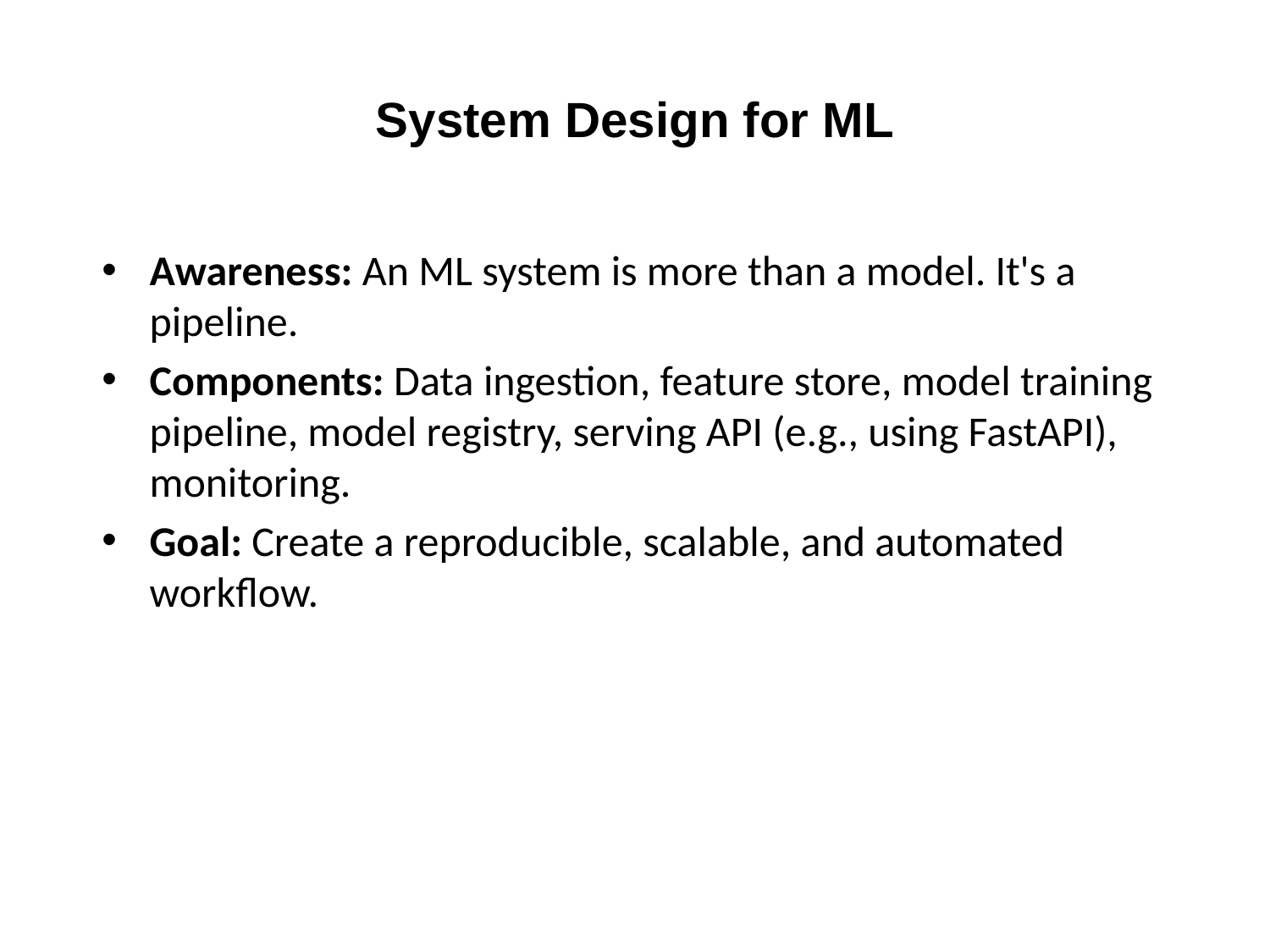

# System Design for ML
Awareness: An ML system is more than a model. It's a pipeline.
Components: Data ingestion, feature store, model training pipeline, model registry, serving API (e.g., using FastAPI), monitoring.
Goal: Create a reproducible, scalable, and automated workflow.